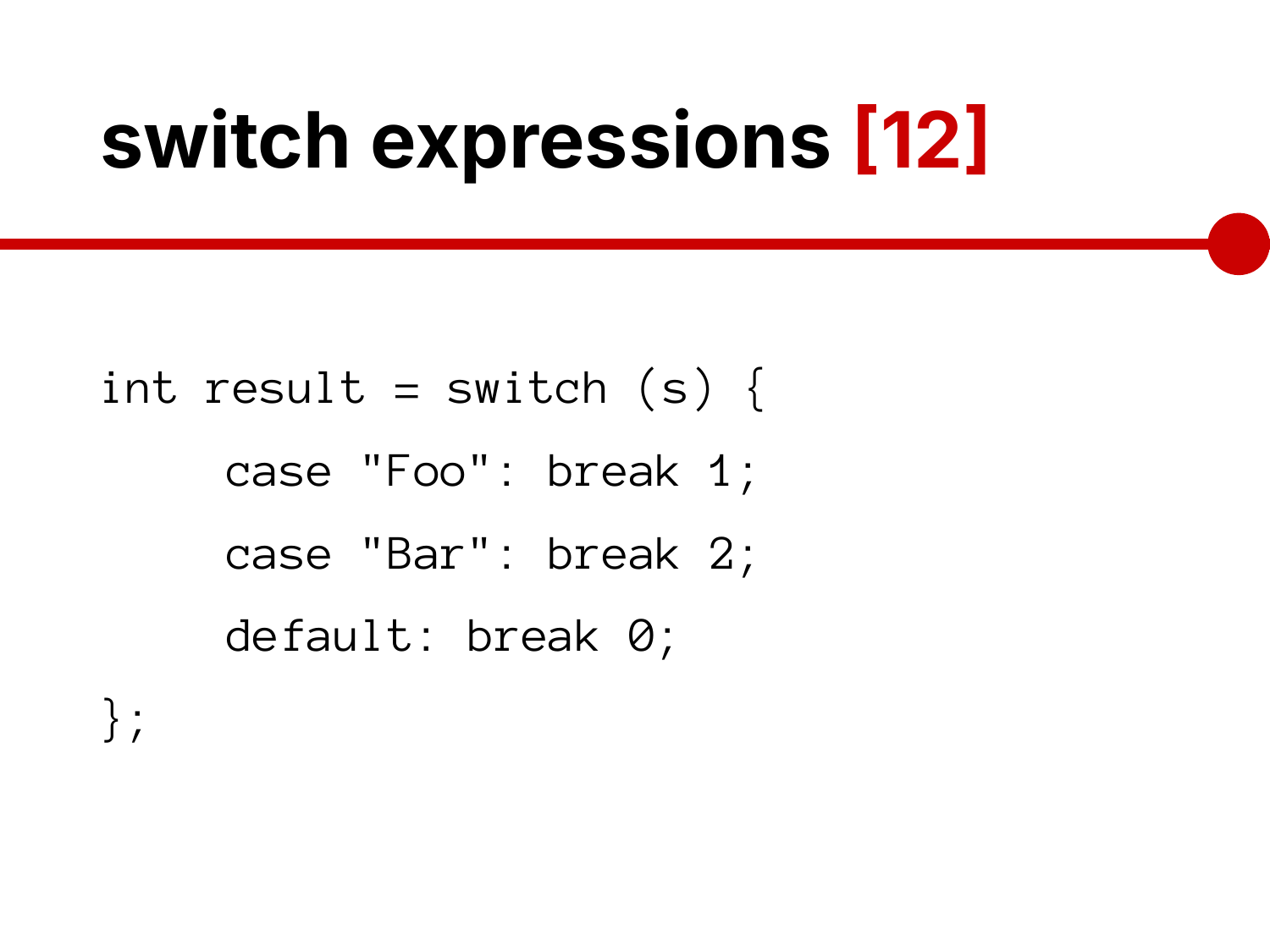

# switch expressions [12]
int result = switch (s) {
	case "Foo": break 1;
	case "Bar": break 2;
	default: break 0;
};